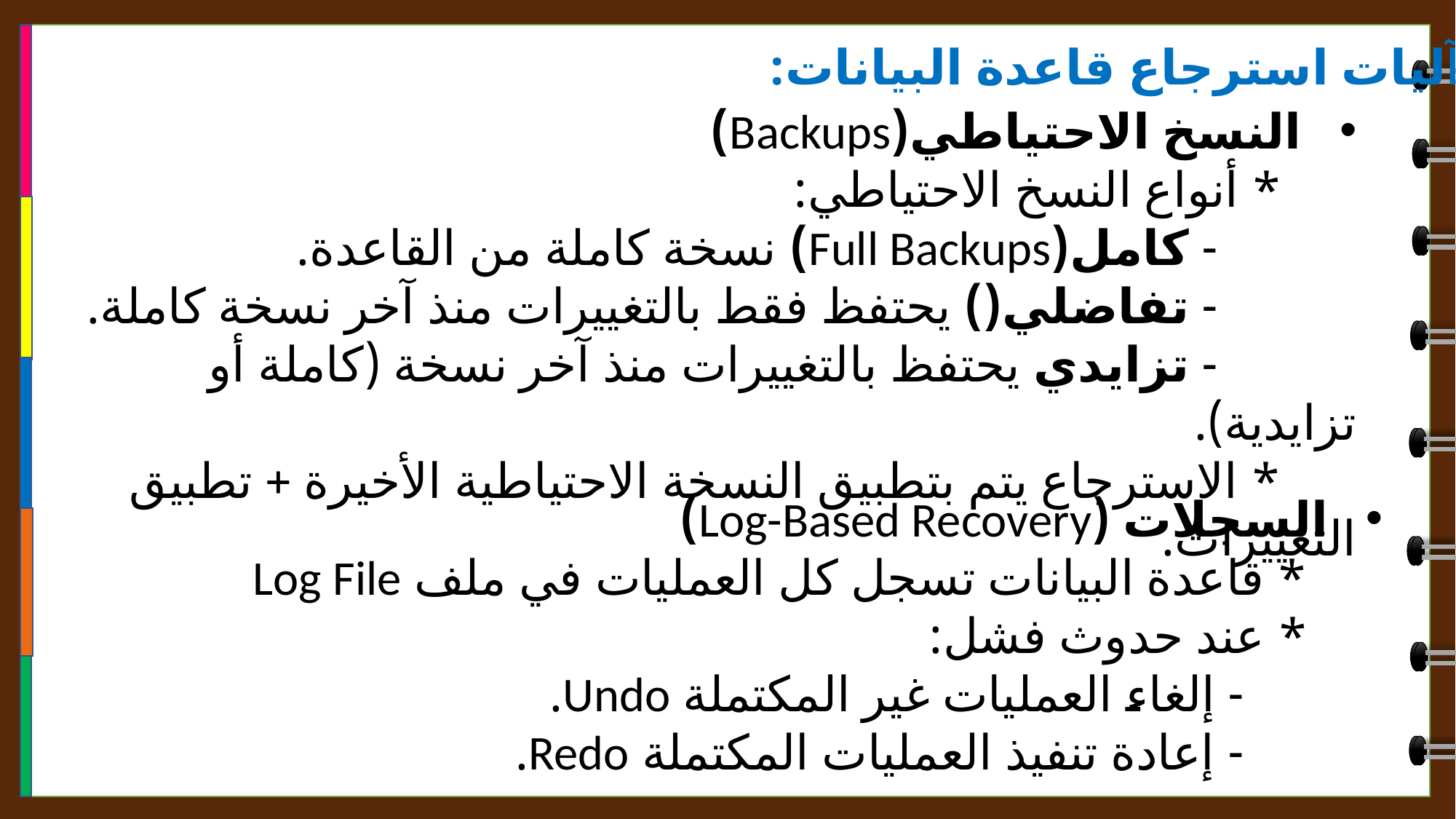

آليات استرجاع قاعدة البيانات:

النسخ الاحتياطي(Backups)
      * أنواع النسخ الاحتياطي:
           - كامل(Full Backups) نسخة كاملة من القاعدة.
           - تفاضلي() يحتفظ فقط بالتغييرات منذ آخر نسخة كاملة.
           - تزايدي يحتفظ بالتغييرات منذ آخر نسخة (كاملة أو تزايدية).
      * الاسترجاع يتم بتطبيق النسخة الاحتياطية الأخيرة + تطبيق التغييرات.

السجلات (Log-Based Recovery)
      * قاعدة البيانات تسجل كل العمليات في ملف Log File
      * عند حدوث فشل:
           - إلغاء العمليات غير المكتملة Undo.
           - إعادة تنفيذ العمليات المكتملة Redo.